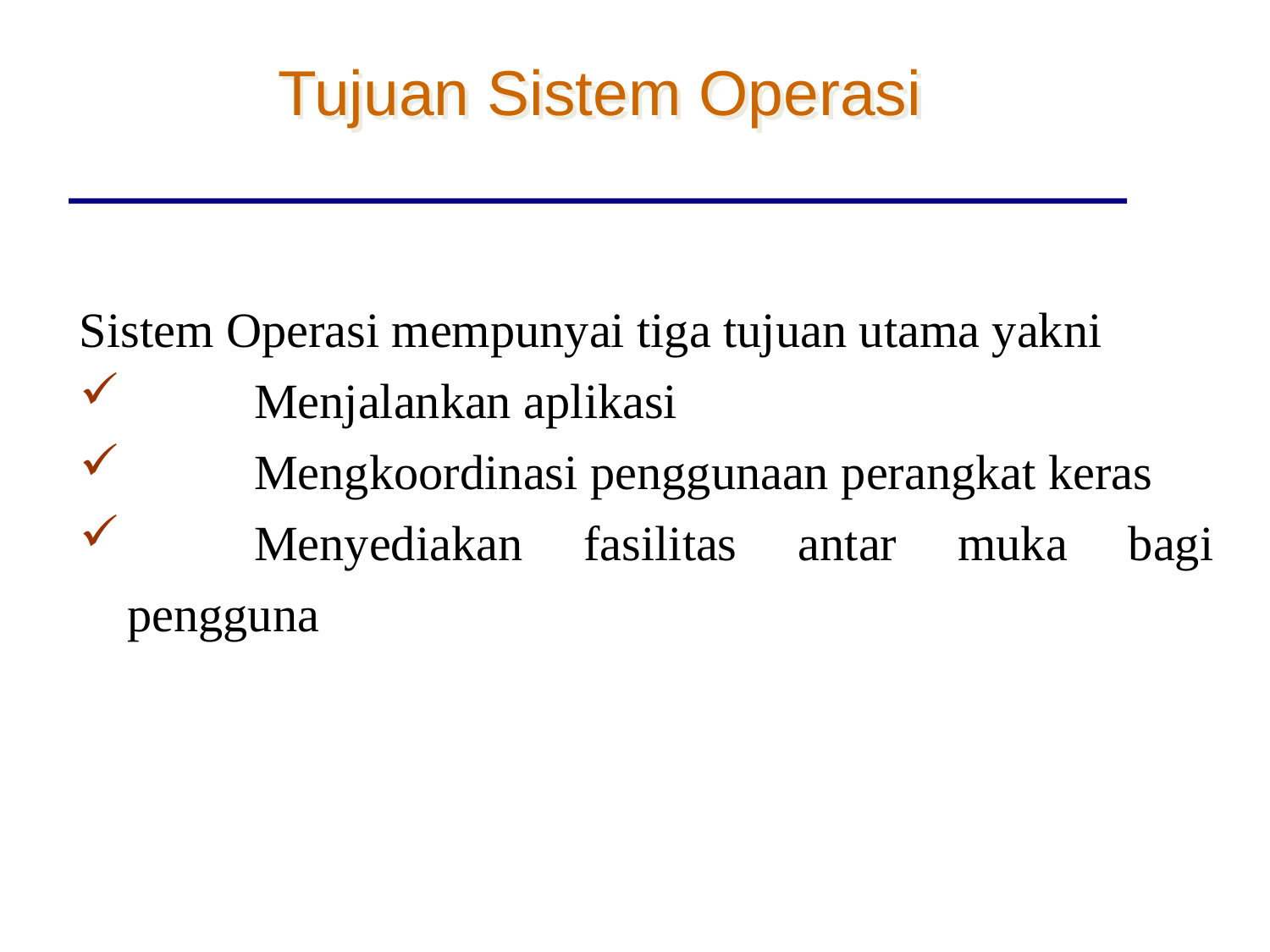

Tujuan Sistem Operasi

Sistem Operasi mempunyai tiga tujuan utama yakni
	Menjalankan aplikasi
	Mengkoordinasi penggunaan perangkat keras
	Menyediakan fasilitas antar muka bagi pengguna